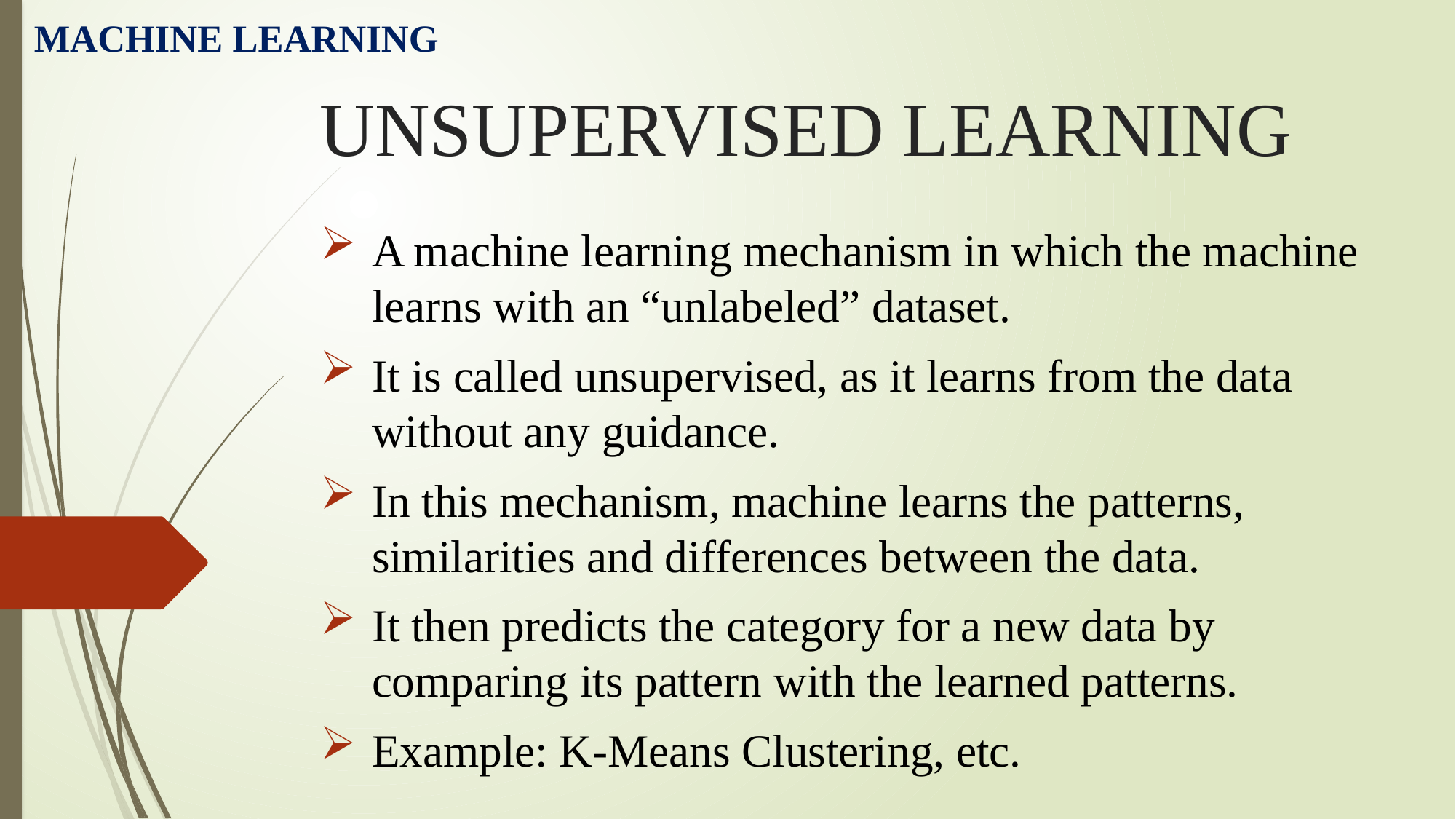

MACHINE LEARNING
# UNSUPERVISED LEARNING
A machine learning mechanism in which the machine learns with an “unlabeled” dataset.
It is called unsupervised, as it learns from the data without any guidance.
In this mechanism, machine learns the patterns, similarities and differences between the data.
It then predicts the category for a new data by comparing its pattern with the learned patterns.
Example: K-Means Clustering, etc.